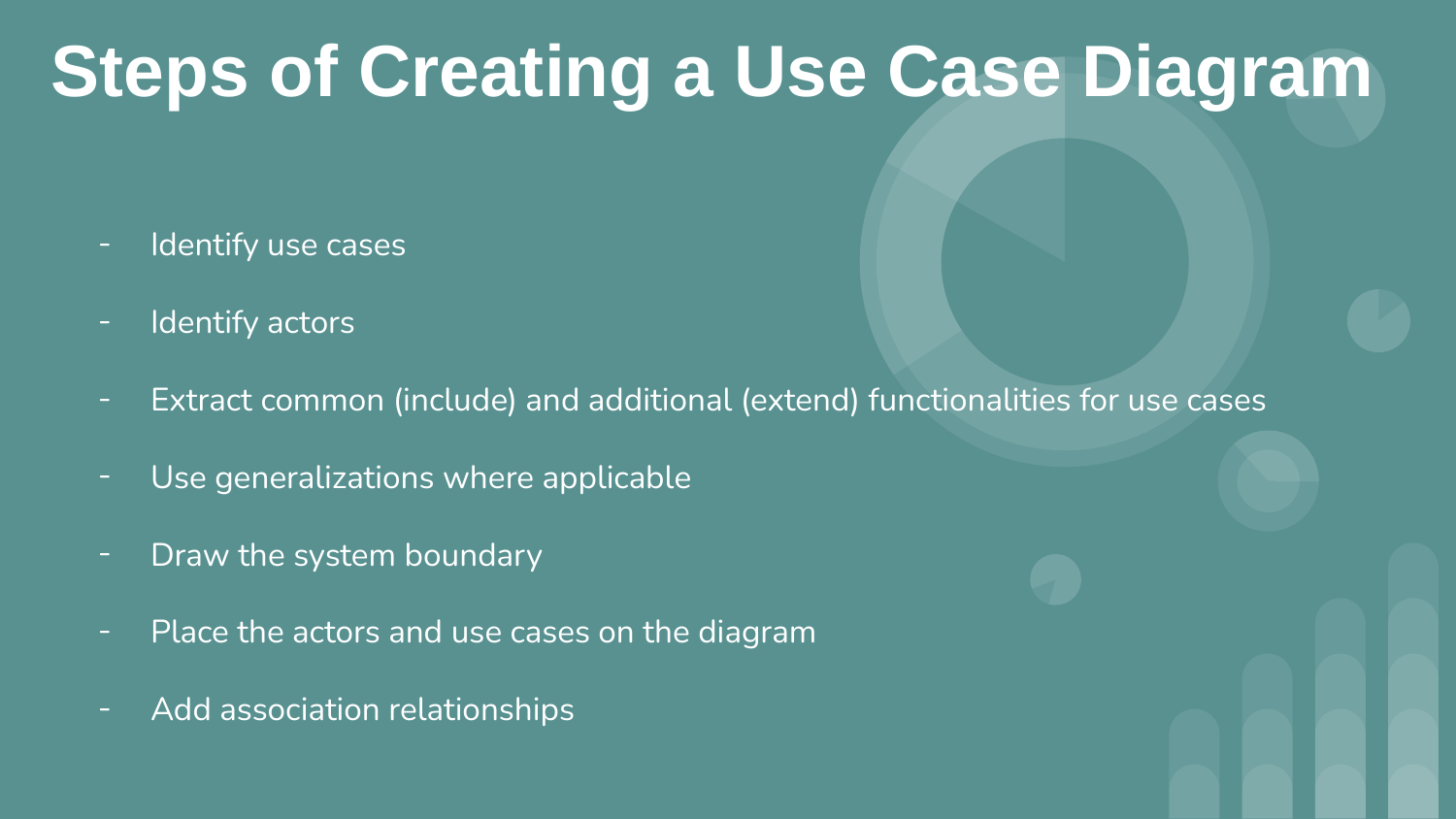

# Steps of Creating a Use Case Diagram

Identify use cases

Identify actors

Extract common (include) and additional (extend) functionalities for use cases

Use generalizations where applicable

Draw the system boundary

Place the actors and use cases on the diagram

Add association relationships